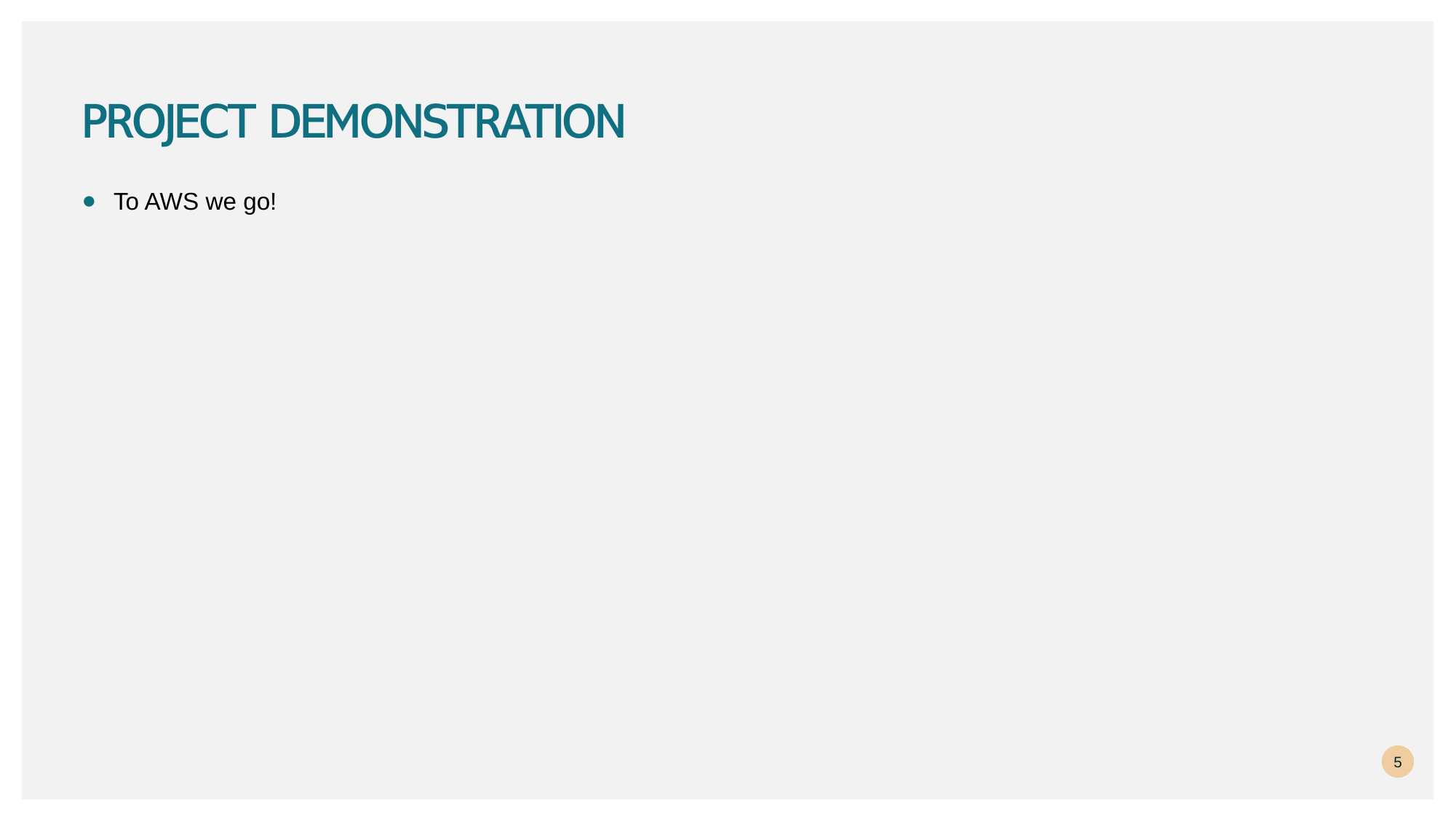

# Project Demonstration
To AWS we go!
5